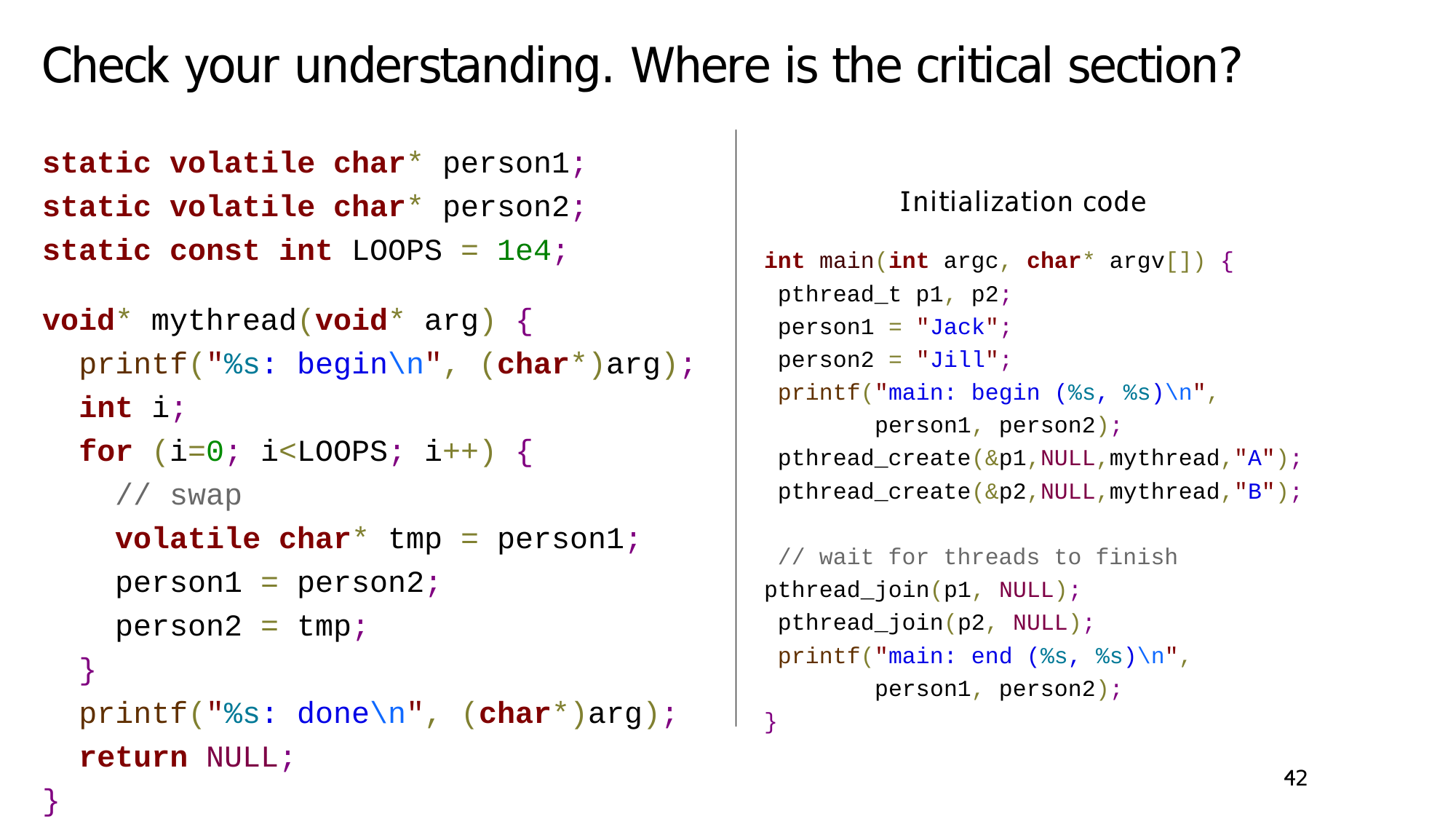

# Check your understanding. Where is the critical section?
static volatile char* person1;
static volatile char* person2;
static const int LOOPS = 1e4;

void* mythread(void* arg) {
  printf("%s: begin\n", (char*)arg);
  int i;
  for (i=0; i<LOOPS; i++) {
    // swap
    volatile char* tmp = person1;
    person1 = person2;
    person2 = tmp;
  }
  printf("%s: done\n", (char*)arg);
  return NULL;
}

Initialization code
int main(int argc, char* argv[]) {
 pthread_t p1, p2;
 person1 = "Jack";
 person2 = "Jill";
 printf("main: begin (%s, %s)\n",
        person1, person2);
 pthread_create(&p1,NULL,mythread,"A");
 pthread_create(&p2,NULL,mythread,"B");

 // wait for threads to finish pthread_join(p1, NULL);
 pthread_join(p2, NULL);
 printf("main: end (%s, %s)\n",
        person1, person2);
}

42